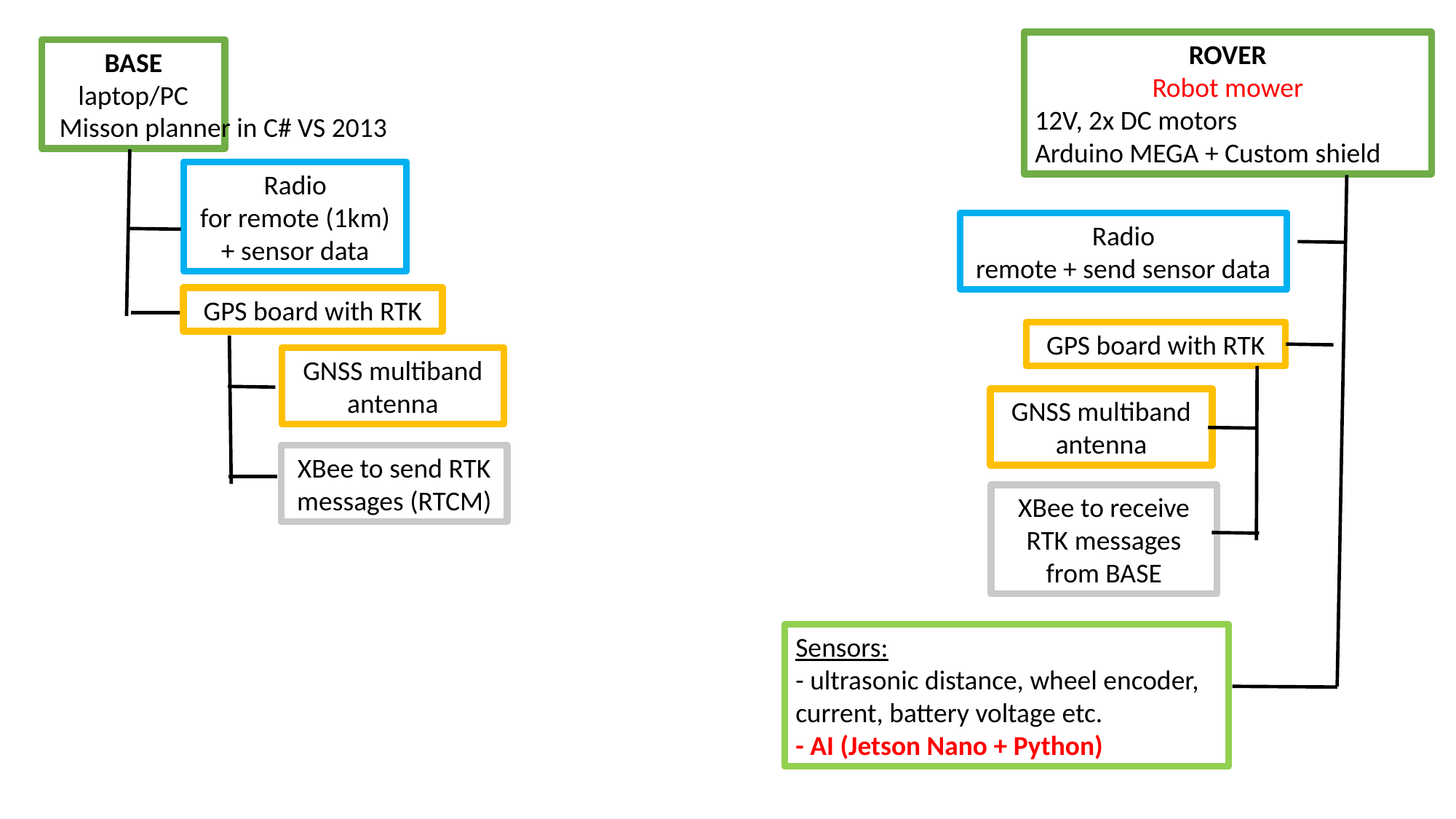

ROVER
Robot mower
12V, 2x DC motors
Arduino MEGA + Custom shield
BASE laptop/PC

Misson planner in C# VS 2013
Radio
for remote (1km) + sensor data
Radio
remote + send sensor data
GPS board with RTK
GPS board with RTK
GNSS multiband antenna
GNSS multiband antenna
XBee to send RTK messages (RTCM)
XBee to receive RTK messages from BASE
Sensors:
- ultrasonic distance, wheel encoder,
current, battery voltage etc.
- AI (Jetson Nano + Python)